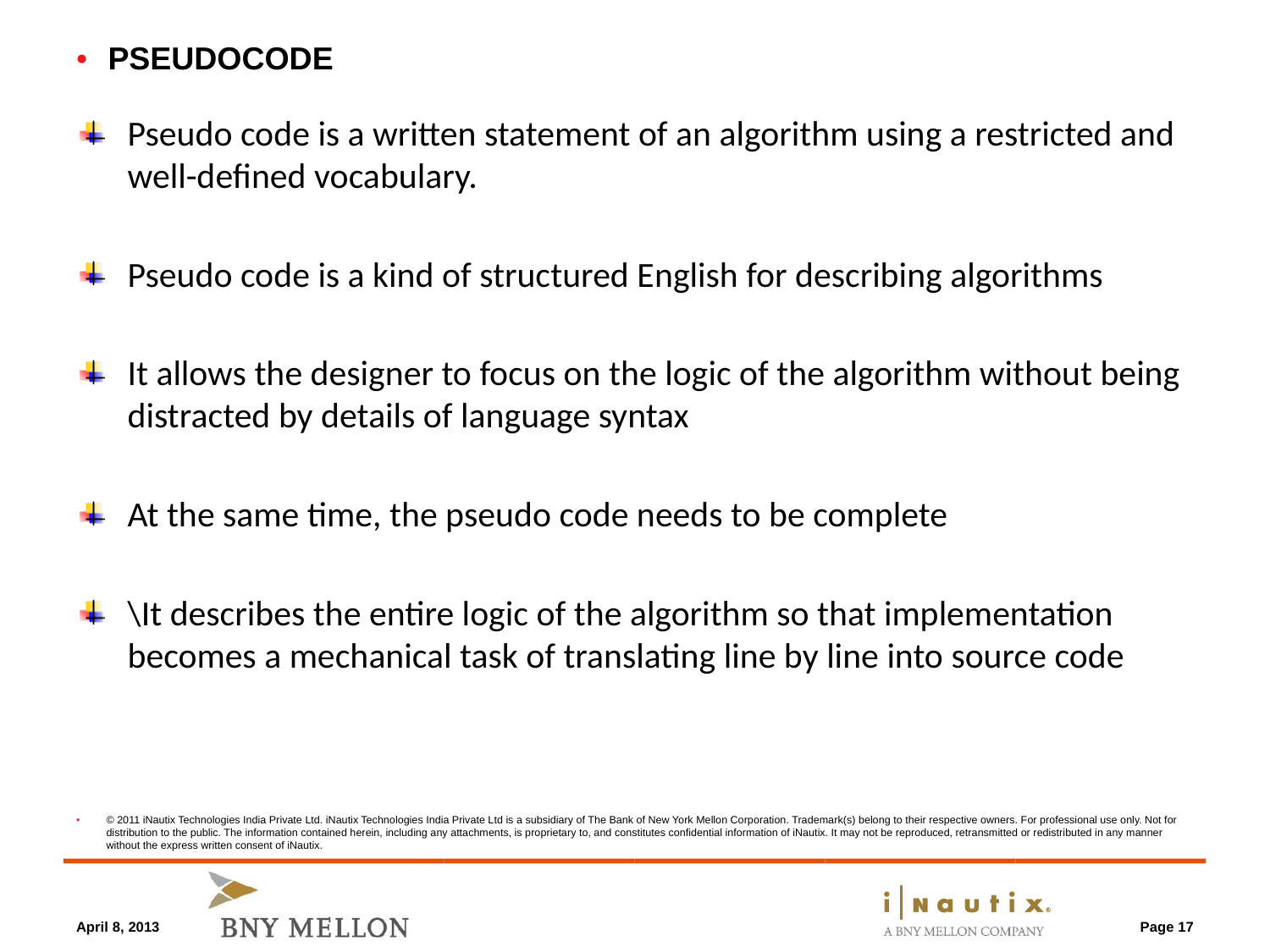

April 8, 2013
Pseudocode
Pseudo code is a written statement of an algorithm using a restricted and well-defined vocabulary.

Pseudo code is a kind of structured English for describing algorithms

It allows the designer to focus on the logic of the algorithm without being distracted by details of language syntax

At the same time, the pseudo code needs to be complete

\It describes the entire logic of the algorithm so that implementation becomes a mechanical task of translating line by line into source code

Page 17